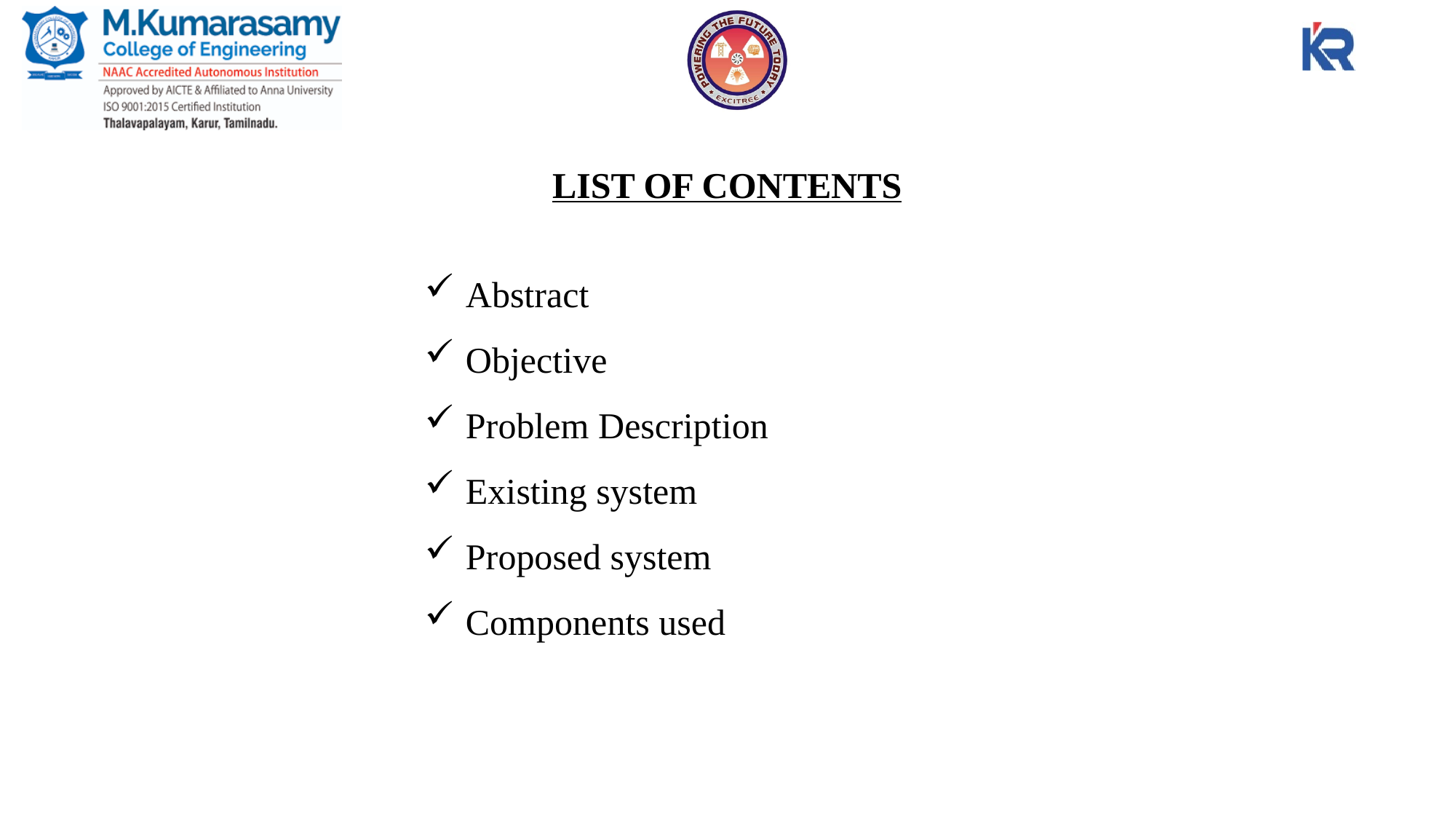

LIST OF CONTENTS

Abstract
Objective
Problem Description
Existing system
Proposed system
Components used